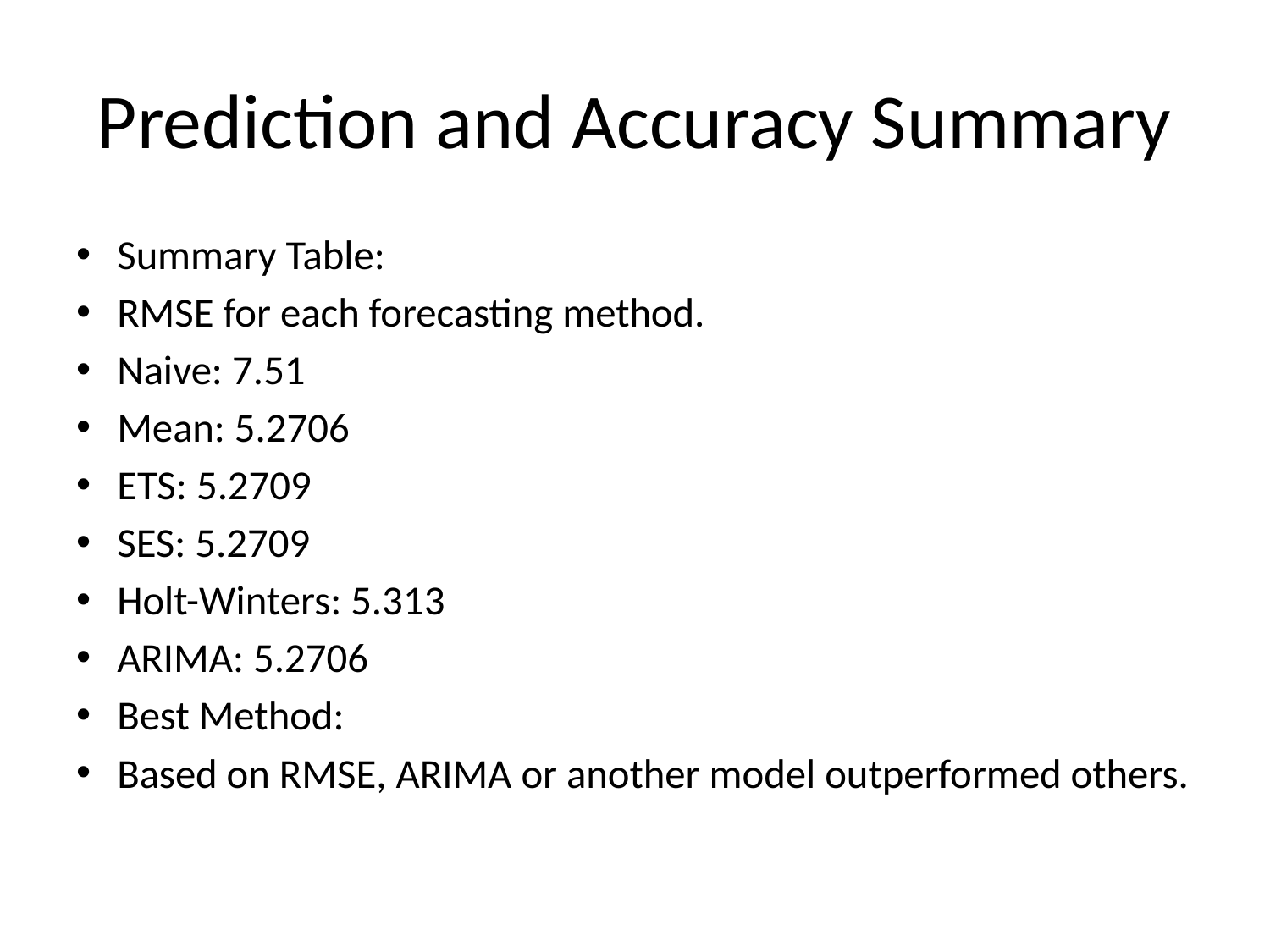

# Prediction and Accuracy Summary
Summary Table:
RMSE for each forecasting method.
Naive: 7.51
Mean: 5.2706
ETS: 5.2709
SES: 5.2709
Holt-Winters: 5.313
ARIMA: 5.2706
Best Method:
Based on RMSE, ARIMA or another model outperformed others.